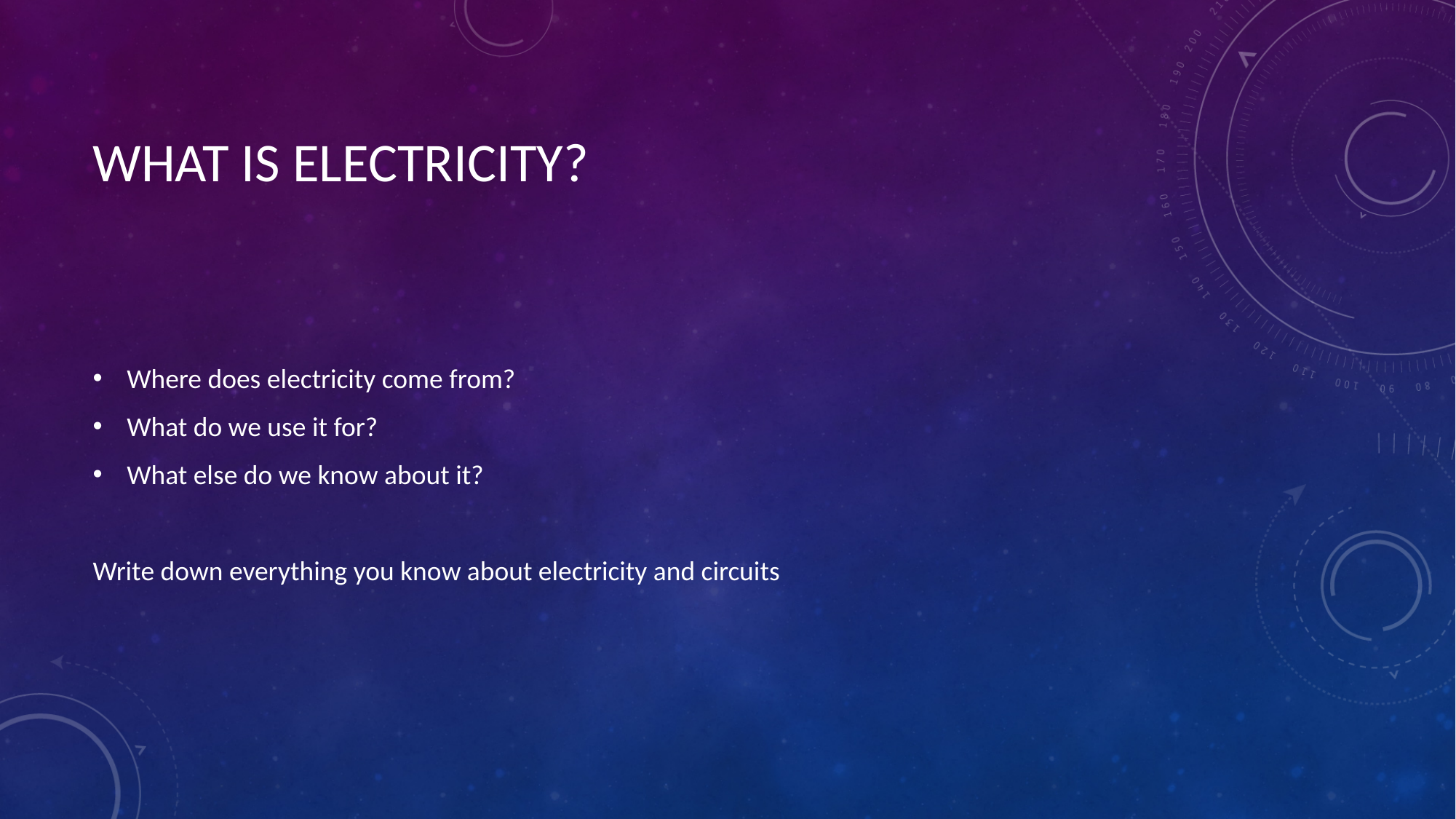

# What is electricity?
Where does electricity come from?
What do we use it for?
What else do we know about it?

Write down everything you know about electricity and circuits